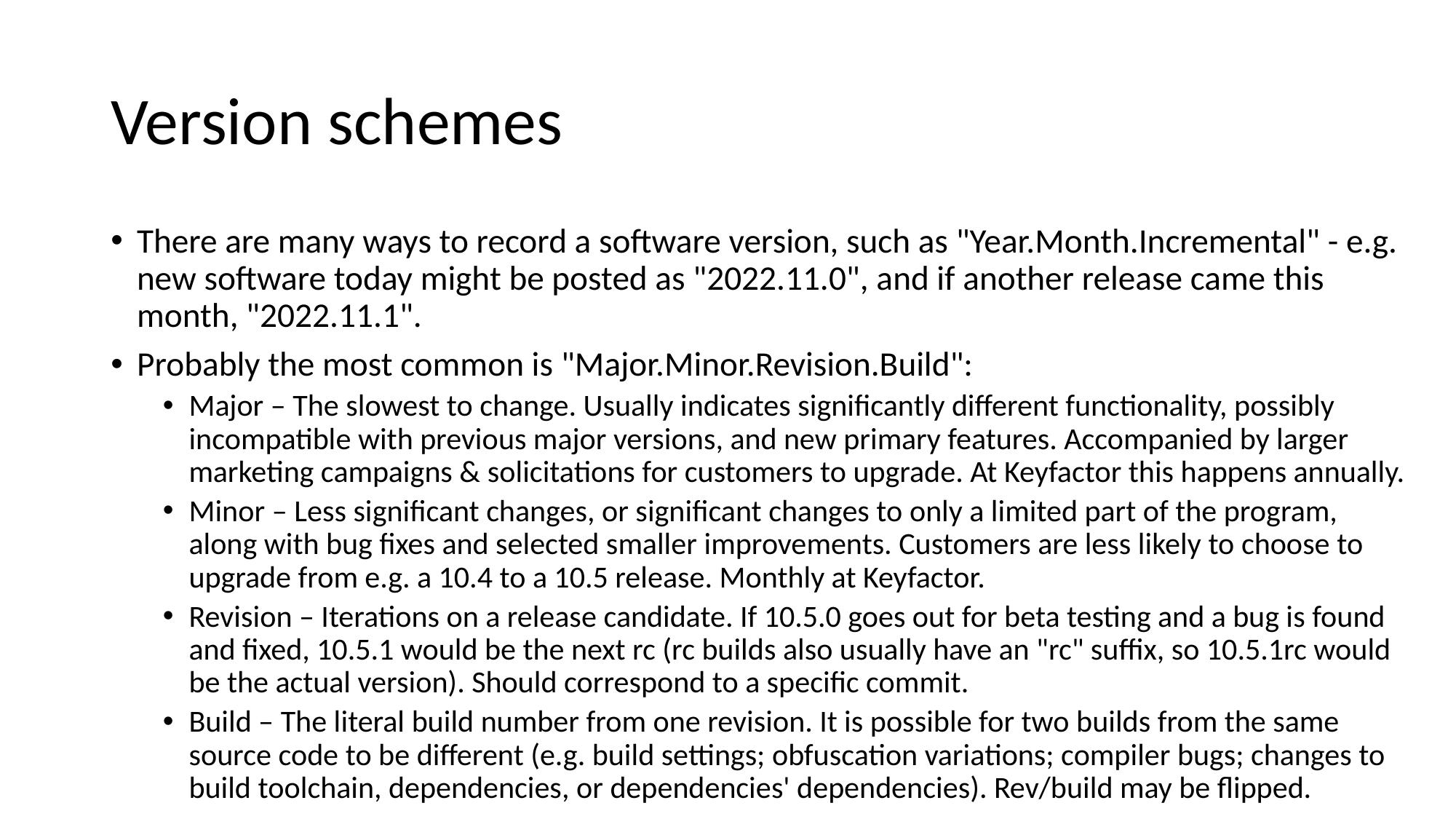

# Version schemes
There are many ways to record a software version, such as "Year.Month.Incremental" - e.g. new software today might be posted as "2022.11.0", and if another release came this month, "2022.11.1".
Probably the most common is "Major.Minor.Revision.Build":
Major – The slowest to change. Usually indicates significantly different functionality, possibly incompatible with previous major versions, and new primary features. Accompanied by larger marketing campaigns & solicitations for customers to upgrade. At Keyfactor this happens annually.
Minor – Less significant changes, or significant changes to only a limited part of the program, along with bug fixes and selected smaller improvements. Customers are less likely to choose to upgrade from e.g. a 10.4 to a 10.5 release. Monthly at Keyfactor.
Revision – Iterations on a release candidate. If 10.5.0 goes out for beta testing and a bug is found and fixed, 10.5.1 would be the next rc (rc builds also usually have an "rc" suffix, so 10.5.1rc would be the actual version). Should correspond to a specific commit.
Build – The literal build number from one revision. It is possible for two builds from the same source code to be different (e.g. build settings; obfuscation variations; compiler bugs; changes to build toolchain, dependencies, or dependencies' dependencies). Rev/build may be flipped.